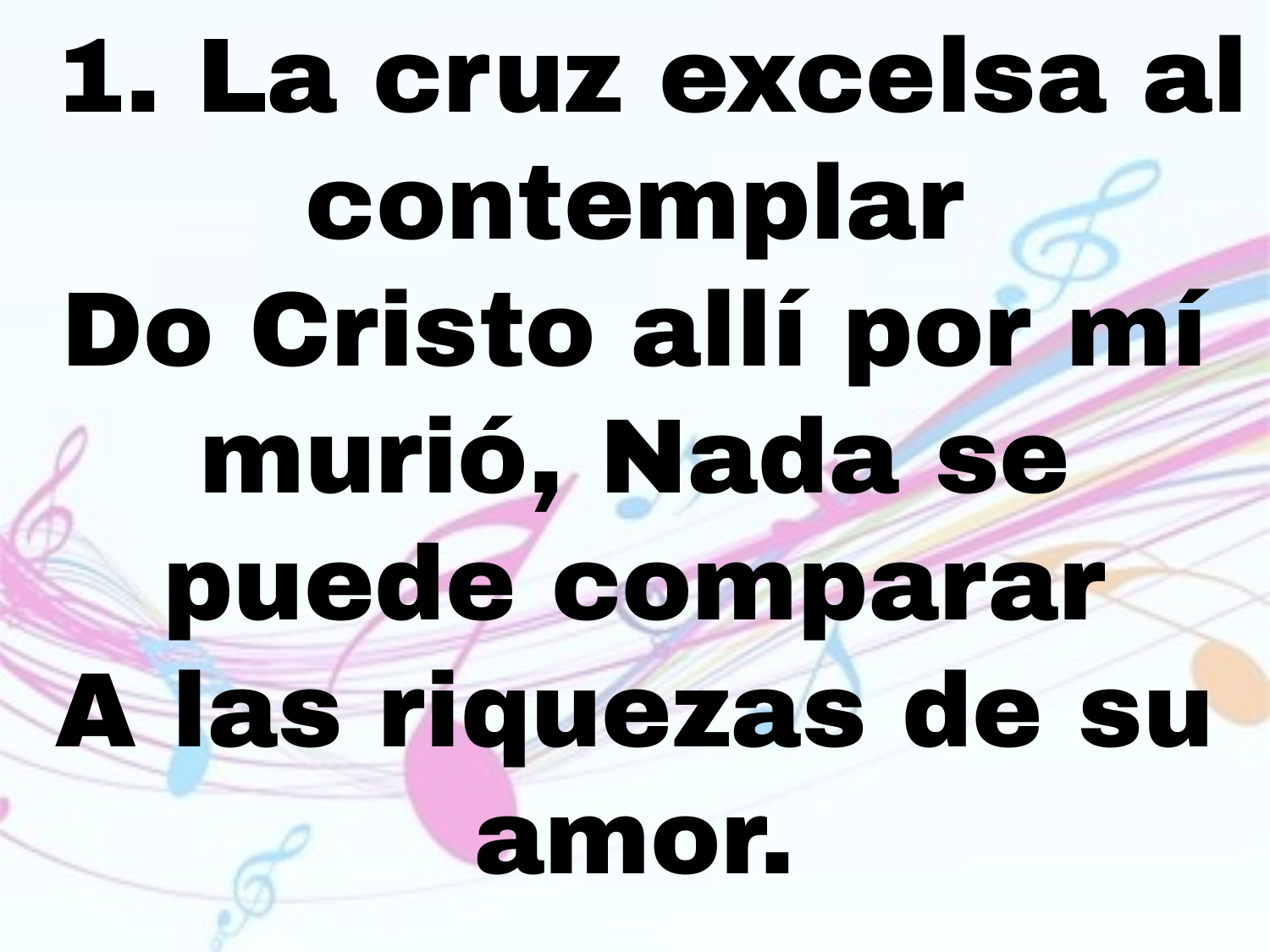

1. La cruz excelsa al contemplar
Do Cristo allí por mí murió, Nada se puede comparar
A las riquezas de su amor.